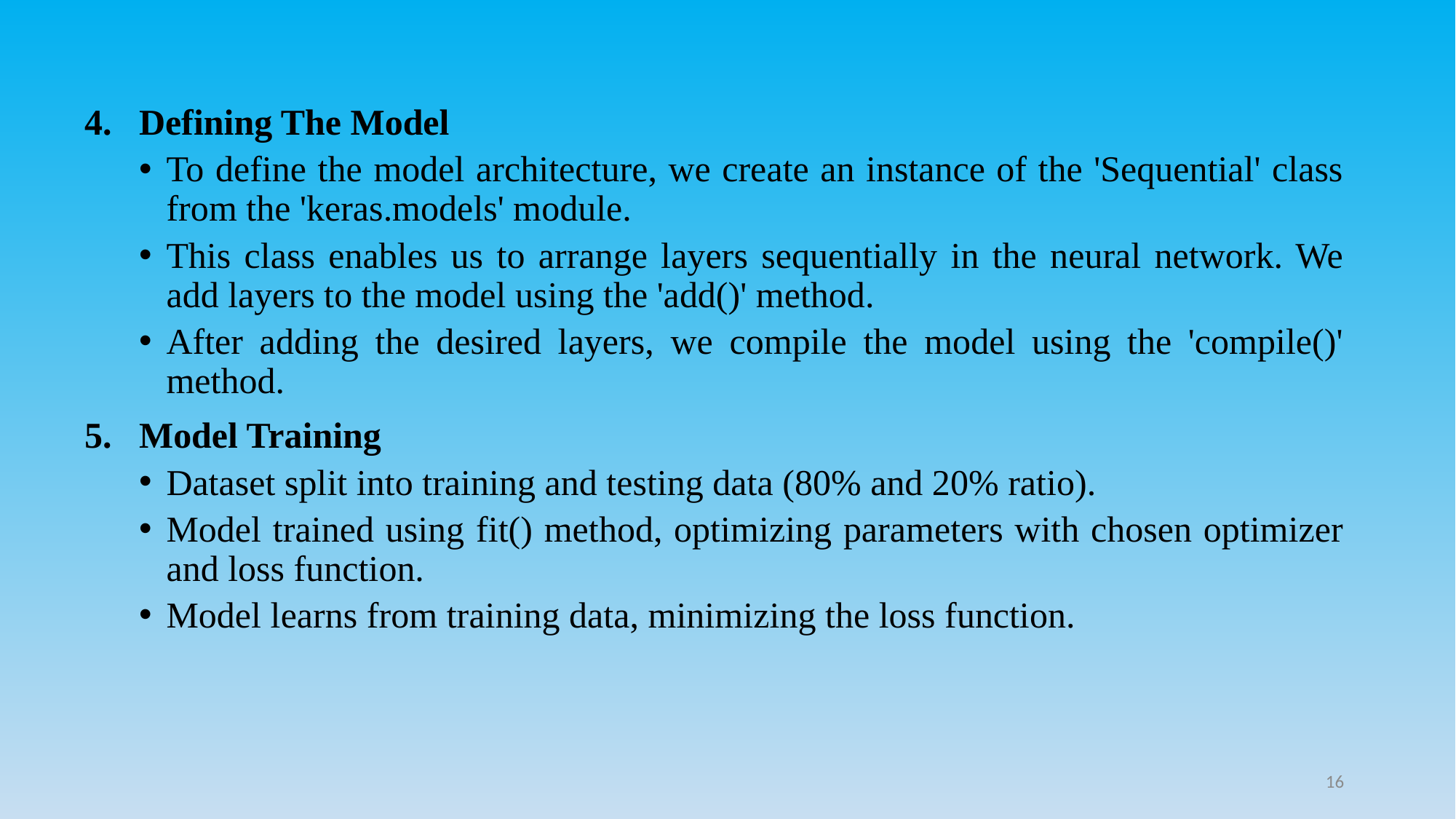

Create an instance of the Sequential class
Defining The Model
To define the model architecture, we create an instance of the 'Sequential' class from the 'keras.models' module.
This class enables us to arrange layers sequentially in the neural network. We add layers to the model using the 'add()' method.
After adding the desired layers, we compile the model using the 'compile()' method.
Model Training
Dataset split into training and testing data (80% and 20% ratio).
Model trained using fit() method, optimizing parameters with chosen optimizer and loss function.
Model learns from training data, minimizing the loss function.

16